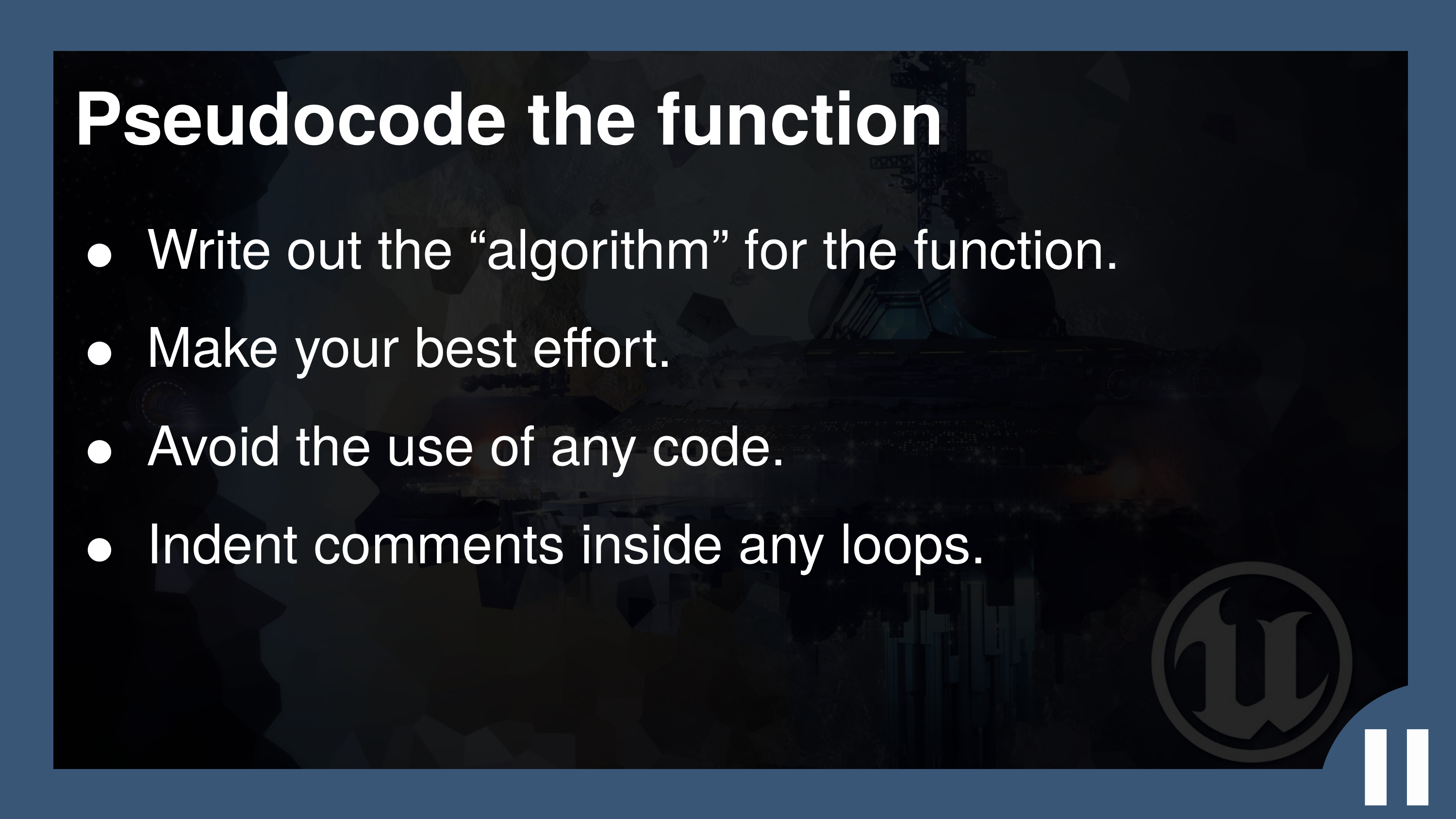

Pseudocode the function
Write out the “algorithm” for the function.
Make your best effort.
Avoid the use of any code.
Indent comments inside any loops.